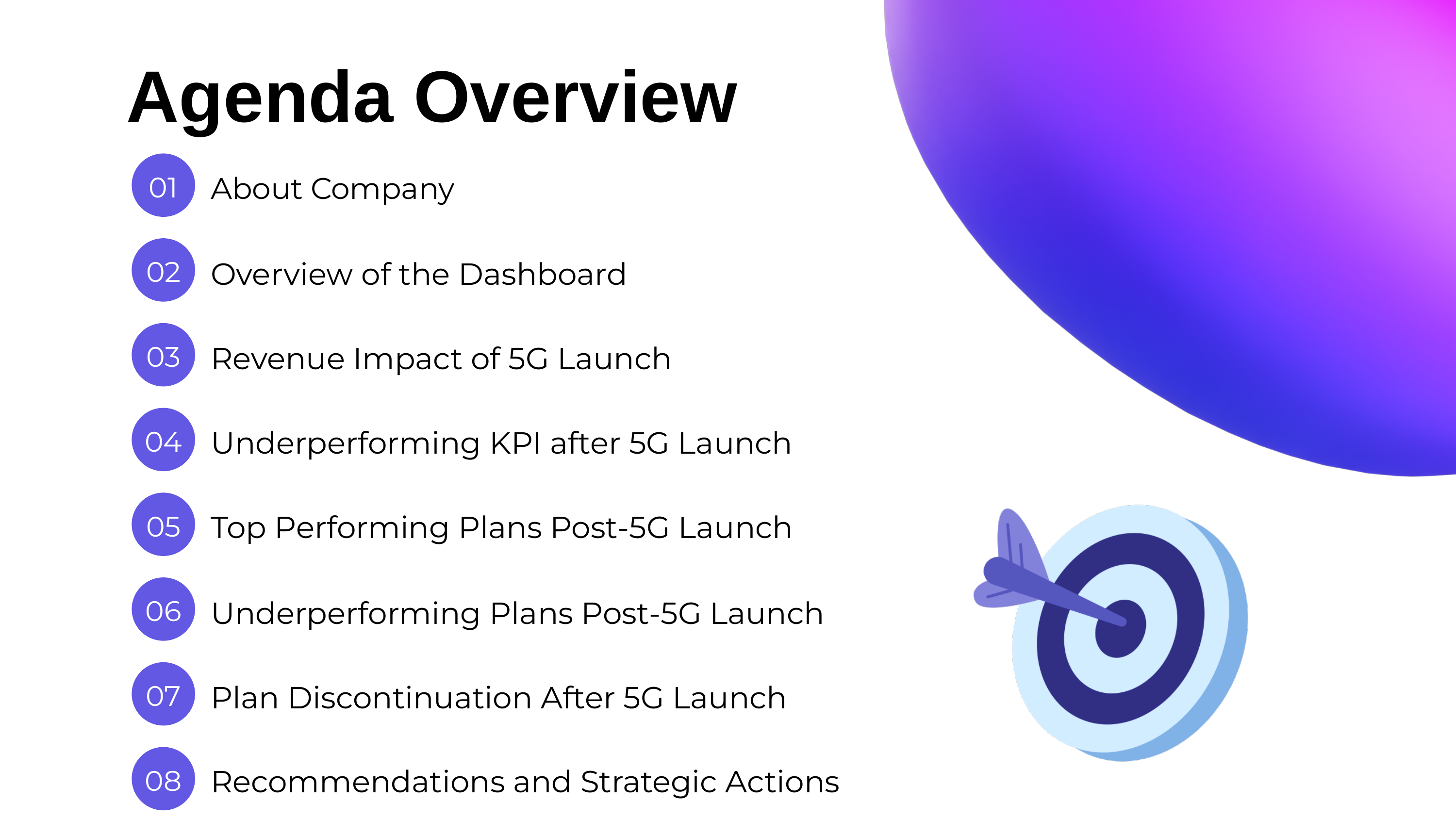

Agenda Overview

01
About Company

02
Overview of the Dashboard

03
Revenue Impact of 5G Launch

04
Underperforming KPI after 5G Launch

05
Top Performing Plans Post-5G Launch

06
Underperforming Plans Post-5G Launch

07
Plan Discontinuation After 5G Launch

08
Recommendations and Strategic Actions